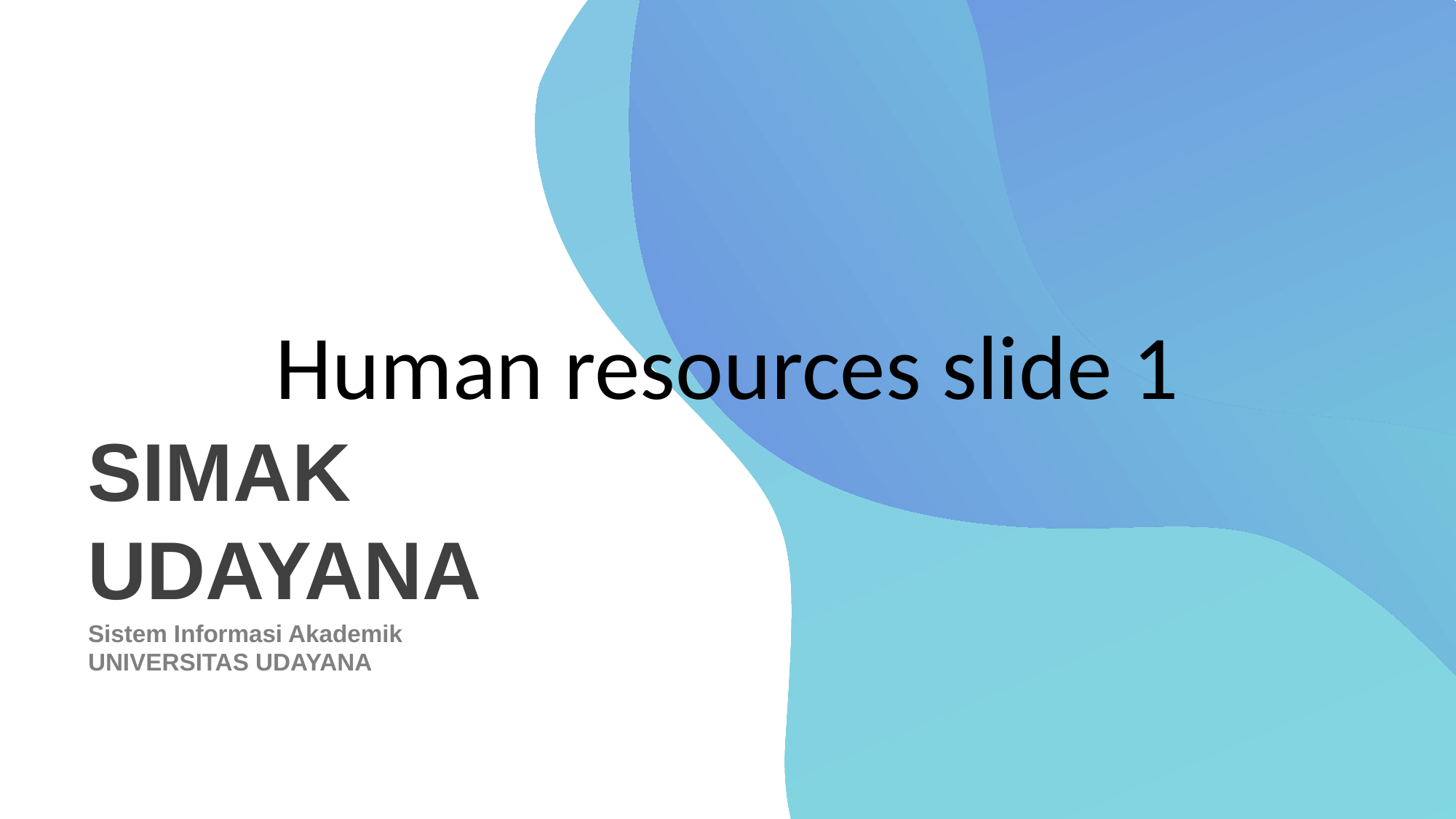

# Human resources slide 1
SIMAK
UDAYANA
Sistem Informasi Akademik
UNIVERSITAS UDAYANA